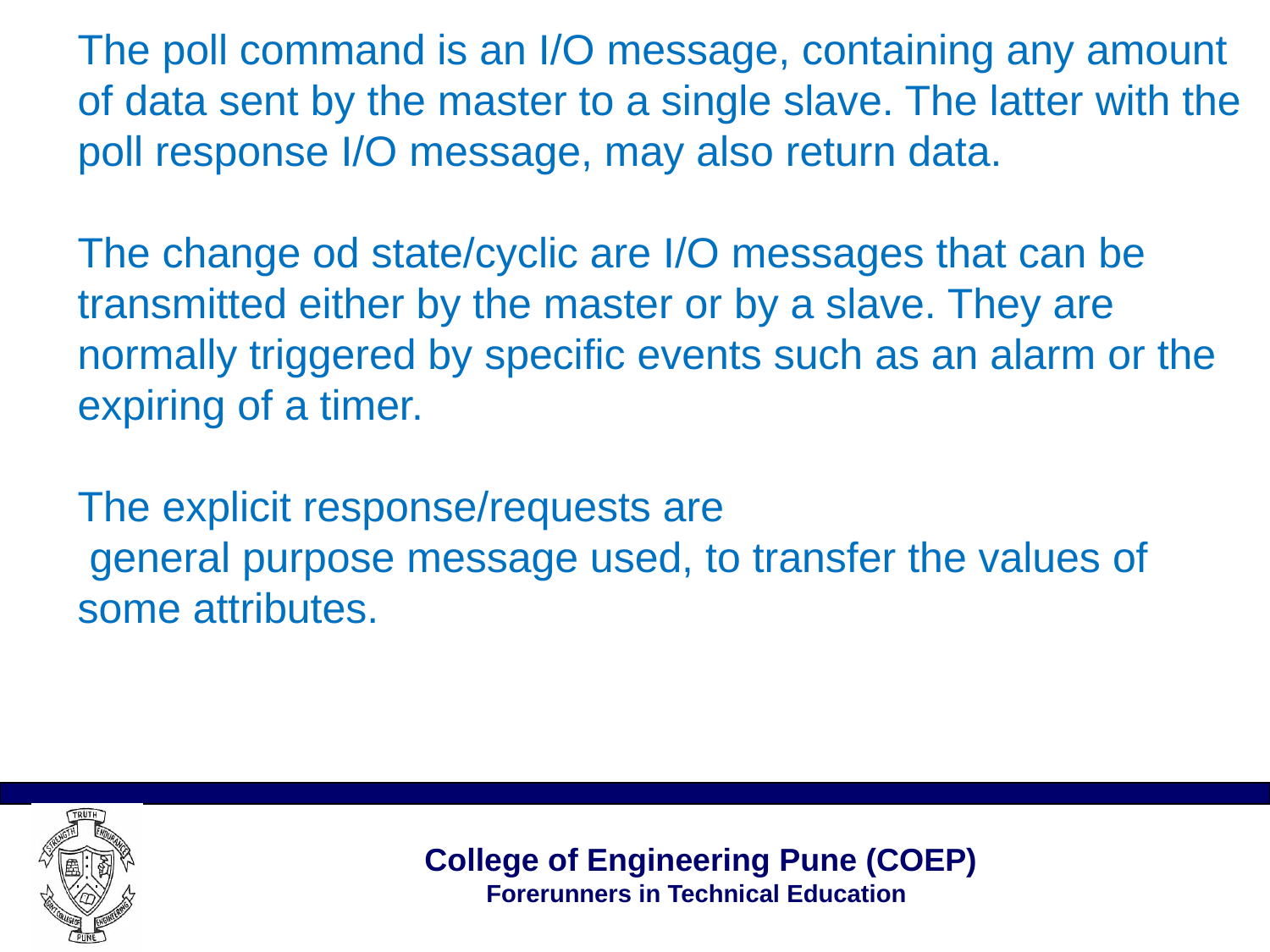

# The poll command is an I/O message, containing any amount of data sent by the master to a single slave. The latter with the poll response I/O message, may also return data. The change od state/cyclic are I/O messages that can be transmitted either by the master or by a slave. They are normally triggered by specific events such as an alarm or the expiring of a timer. The explicit response/requests are general purpose message used, to transfer the values of some attributes.